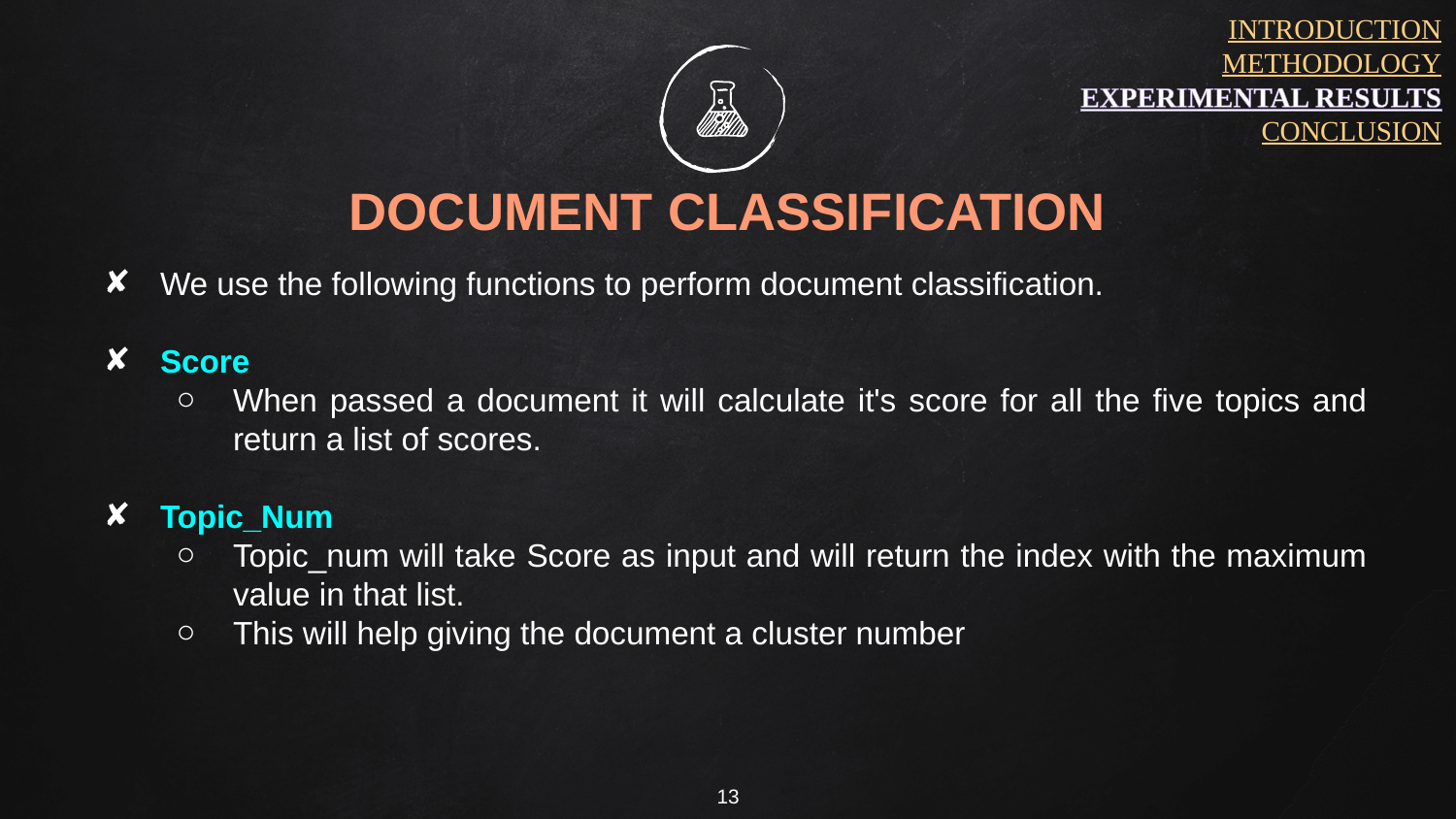

INTRODUCTION
METHODOLOGY
EXPERIMENTAL RESULTS
CONCLUSION

# DOCUMENT CLASSIFICATION
We use the following functions to perform document classification.

Score
When passed a document it will calculate it's score for all the five topics and return a list of scores.

Topic_Num
Topic_num will take Score as input and will return the index with the maximum value in that list.
This will help giving the document a cluster number

13